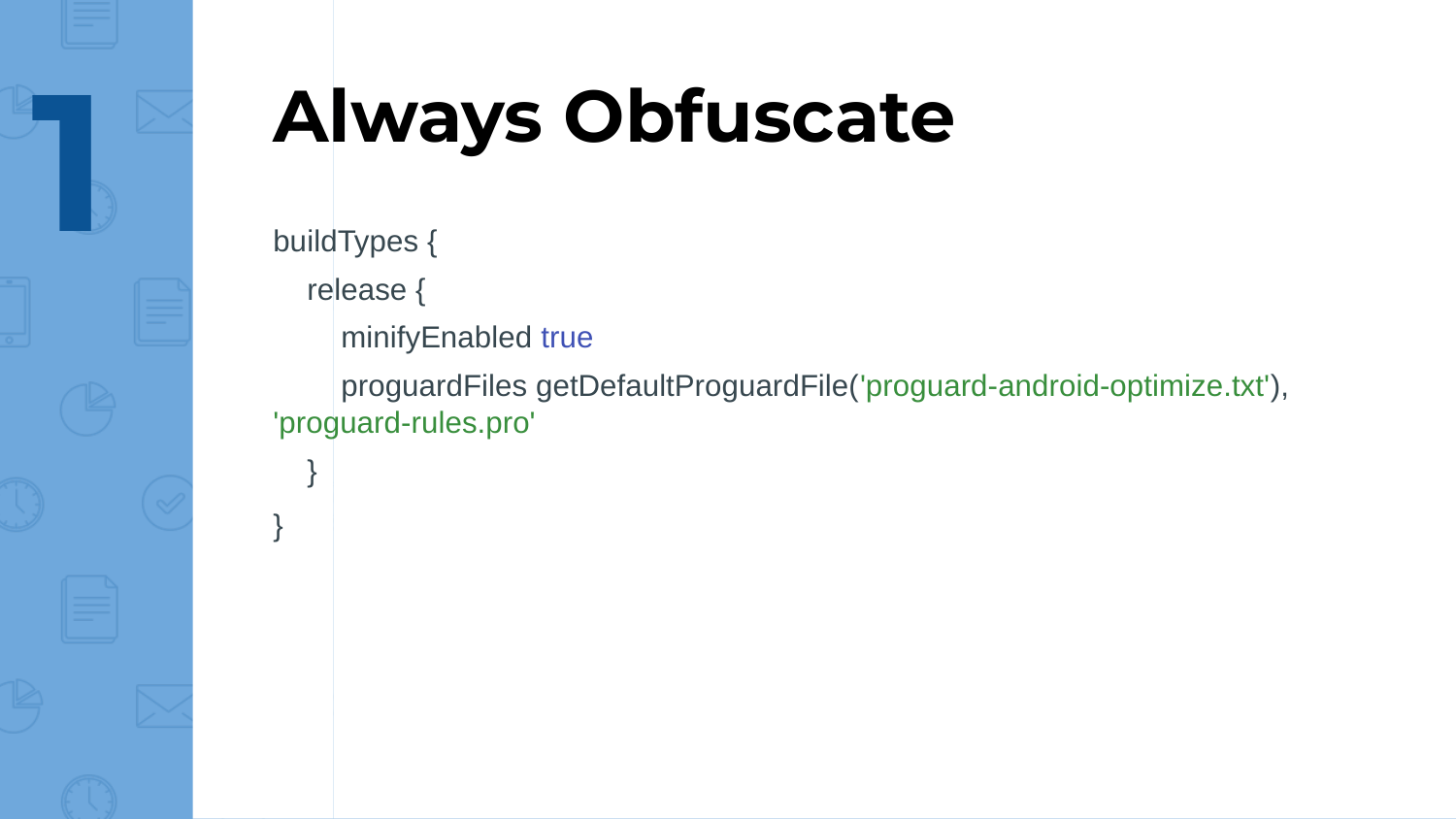

1
Always Obfuscate

buildTypes {
    release {
        minifyEnabled true
        proguardFiles getDefaultProguardFile('proguard-android-optimize.txt'), 'proguard-rules.pro'
    }
}